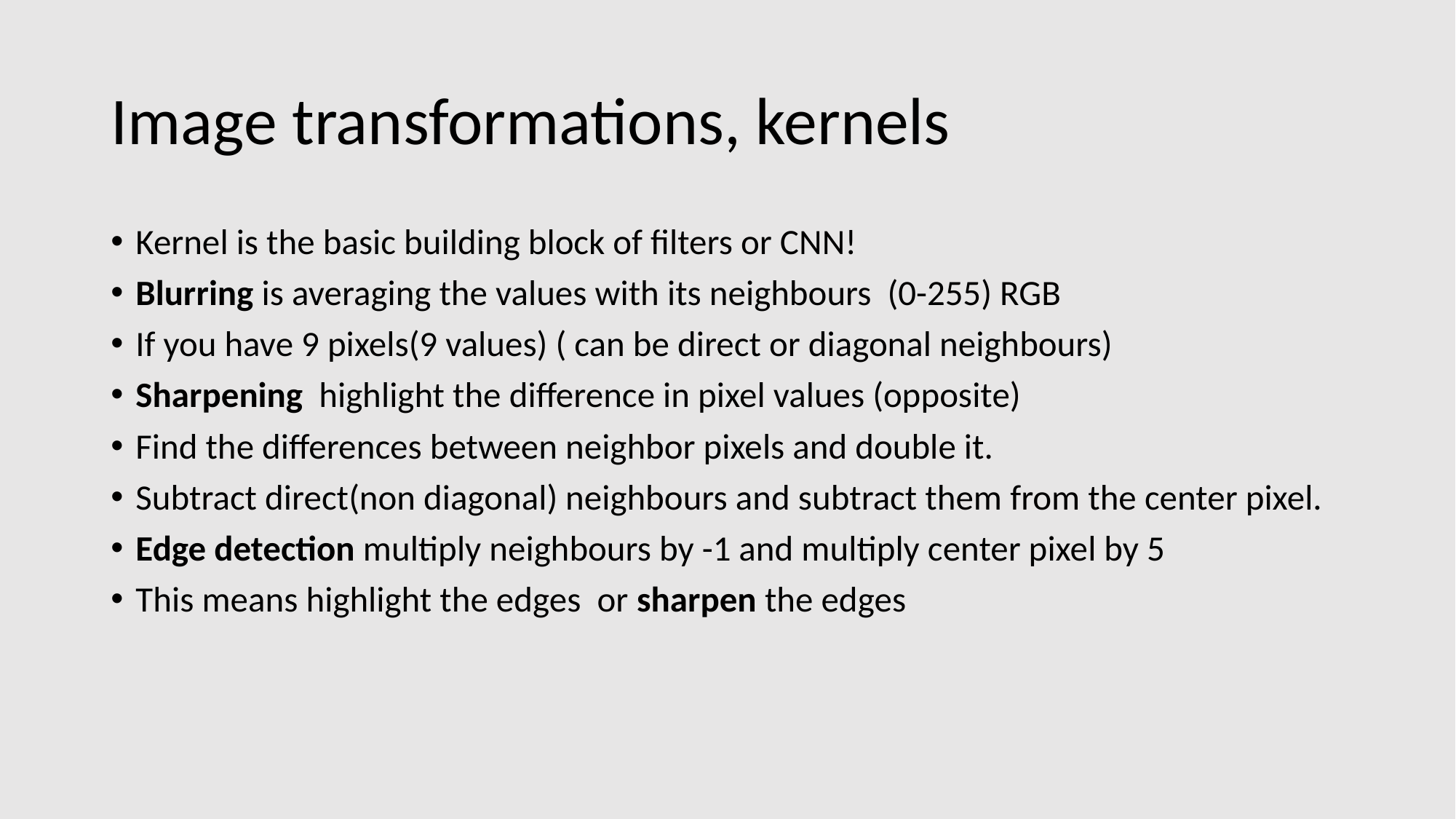

# Image transformations, kernels
Kernel is the basic building block of filters or CNN!
Blurring is averaging the values with its neighbours  (0-255) RGB
If you have 9 pixels(9 values) ( can be direct or diagonal neighbours)
Sharpening  highlight the difference in pixel values (opposite)
Find the differences between neighbor pixels and double it.
Subtract direct(non diagonal) neighbours and subtract them from the center pixel.
Edge detection multiply neighbours by -1 and multiply center pixel by 5
This means highlight the edges  or sharpen the edges